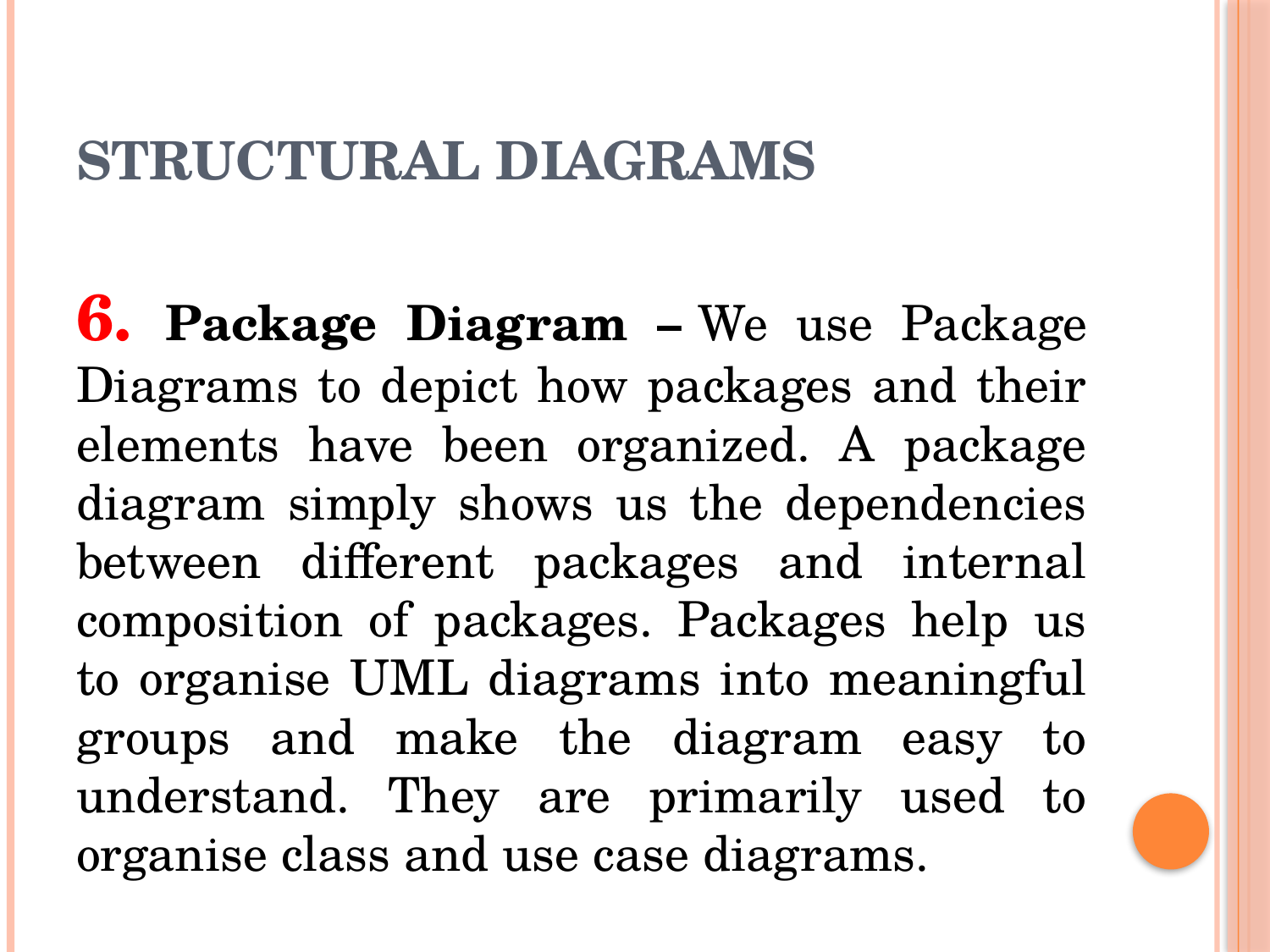

# Structural Diagrams

6. Package Diagram – We use Package Diagrams to depict how packages and their elements have been organized. A package diagram simply shows us the dependencies between different packages and internal composition of packages. Packages help us to organise UML diagrams into meaningful groups and make the diagram easy to understand. They are primarily used to organise class and use case diagrams.